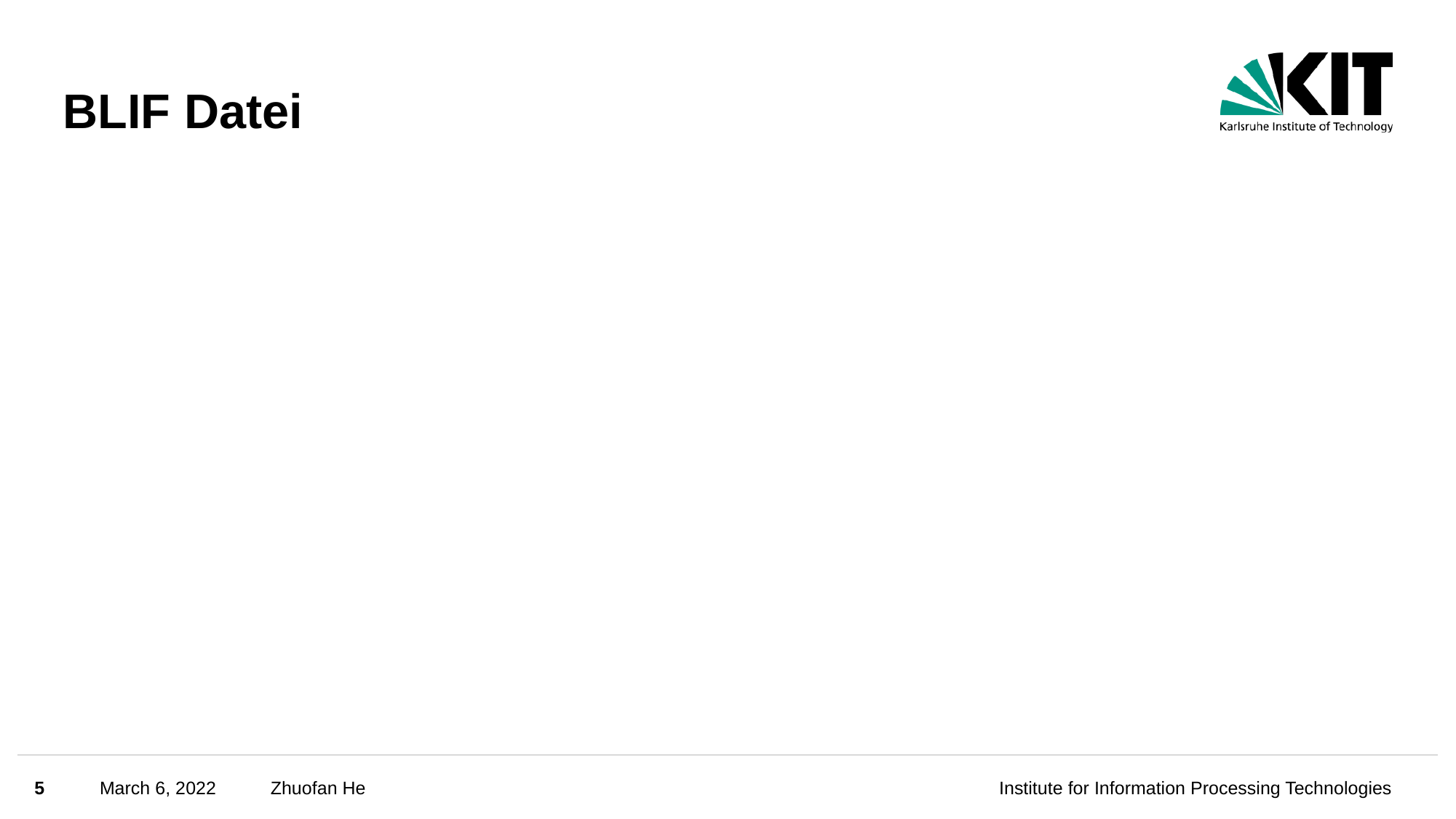

# BLIF Datei

5
March 6, 2022